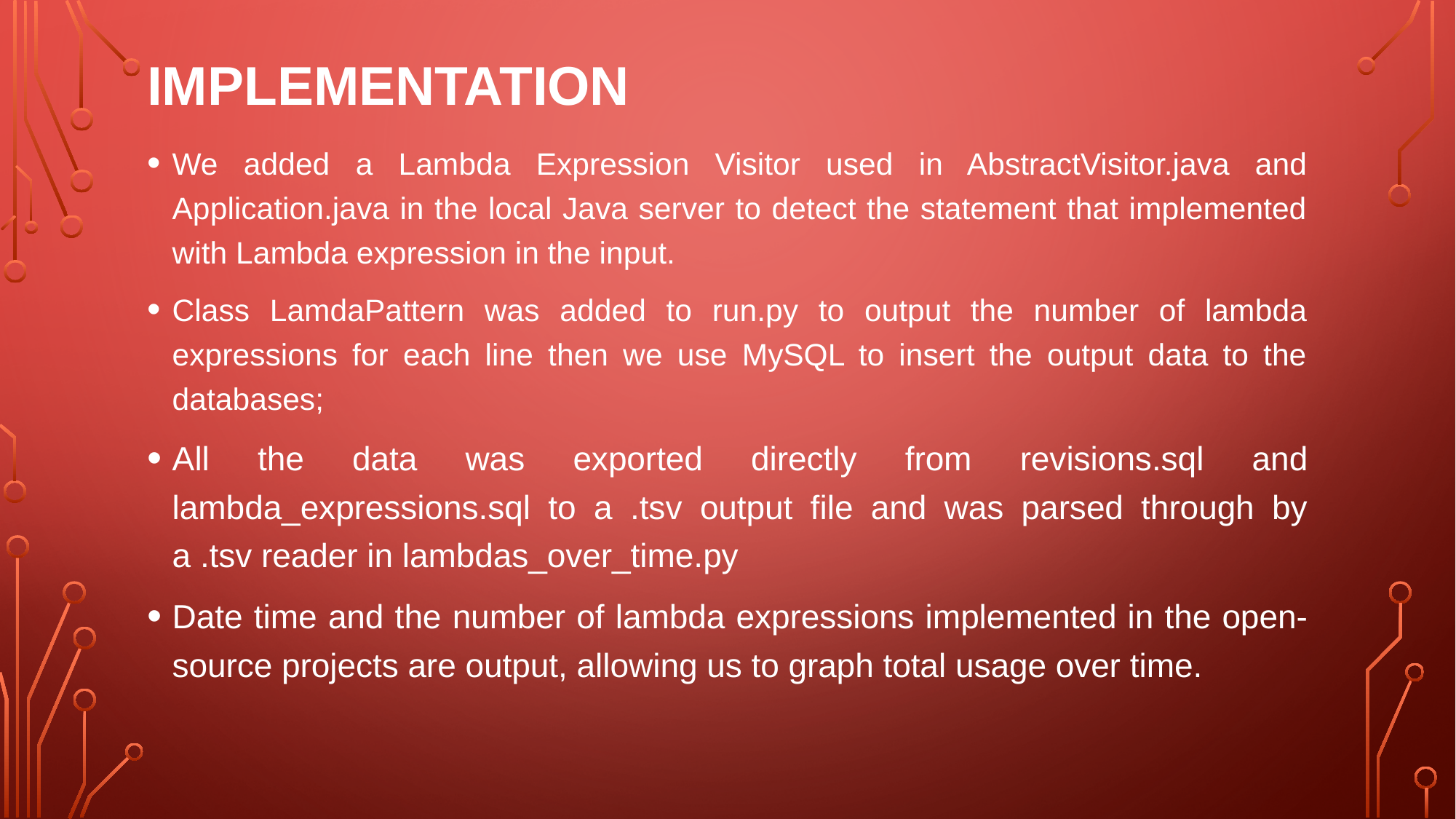

# Implementation
We added a Lambda Expression Visitor used in AbstractVisitor.java and Application.java in the local Java server to detect the statement that implemented with Lambda expression in the input.
Class LamdaPattern was added to run.py to output the number of lambda expressions for each line then we use MySQL to insert the output data to the databases;
All the data was exported directly from revisions.sql and lambda_expressions.sql to a .tsv output file and was parsed through by a .tsv reader in lambdas_over_time.py
Date time and the number of lambda expressions implemented in the open-source projects are output, allowing us to graph total usage over time.